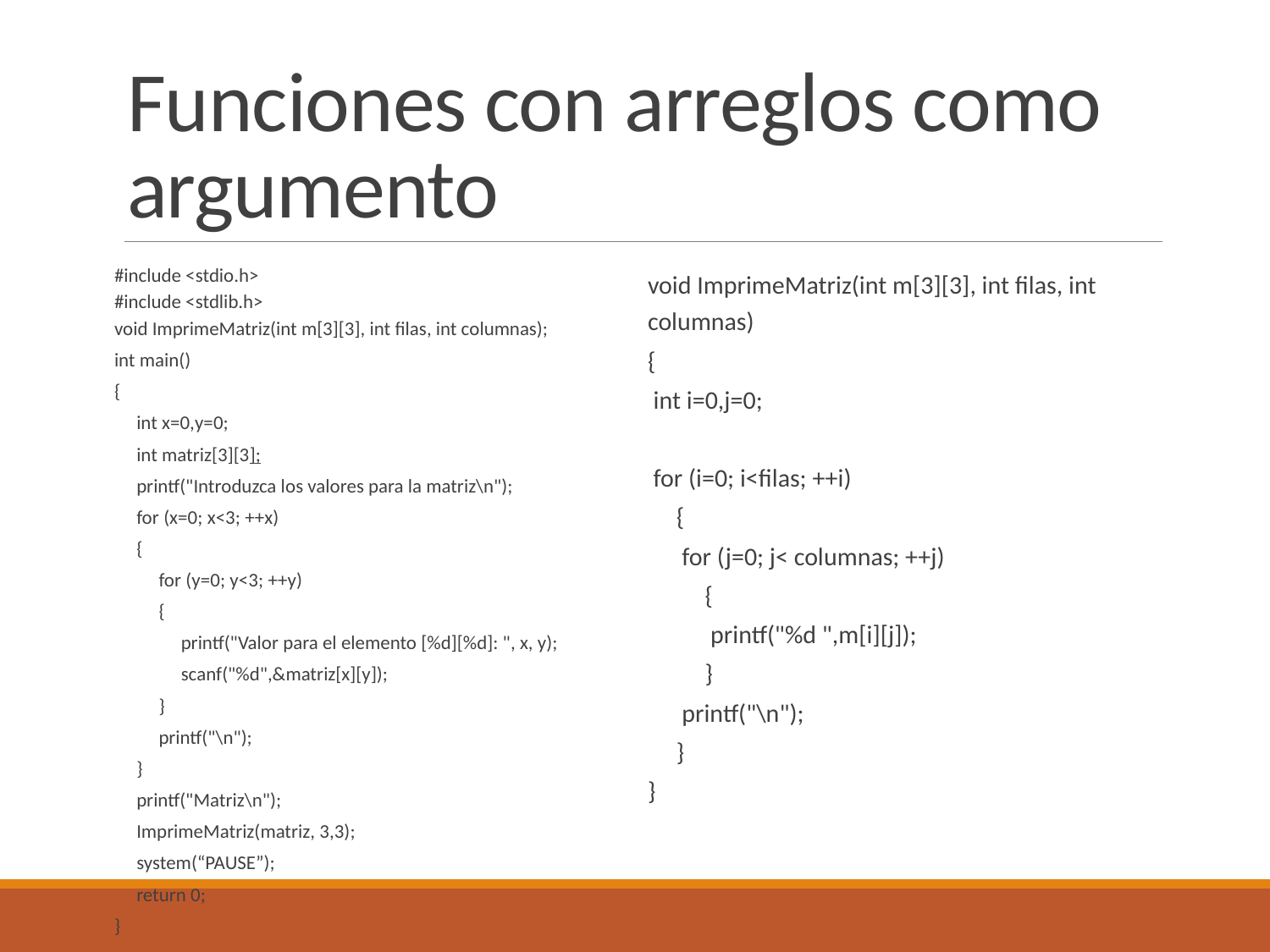

# Funciones con arreglos como argumento
#include <stdio.h>
#include <stdlib.h>
void ImprimeMatriz(int m[3][3], int filas, int columnas);
int main()
{
     int x=0,y=0;
     int matriz[3][3];
     printf("Introduzca los valores para la matriz\n");
     for (x=0; x<3; ++x)
     {
          for (y=0; y<3; ++y)
          {
               printf("Valor para el elemento [%d][%d]: ", x, y);
               scanf("%d",&matriz[x][y]);
          }
          printf("\n");
     }
     printf("Matriz\n");
     ImprimeMatriz(matriz, 3,3);
     system(“PAUSE”);
     return 0;
}
void ImprimeMatriz(int m[3][3], int filas, int columnas)
{
 int i=0,j=0;

 for (i=0; i<filas; ++i)
     {
      for (j=0; j< columnas; ++j)
          {
           printf("%d ",m[i][j]);
          }
      printf("\n");
     }
}